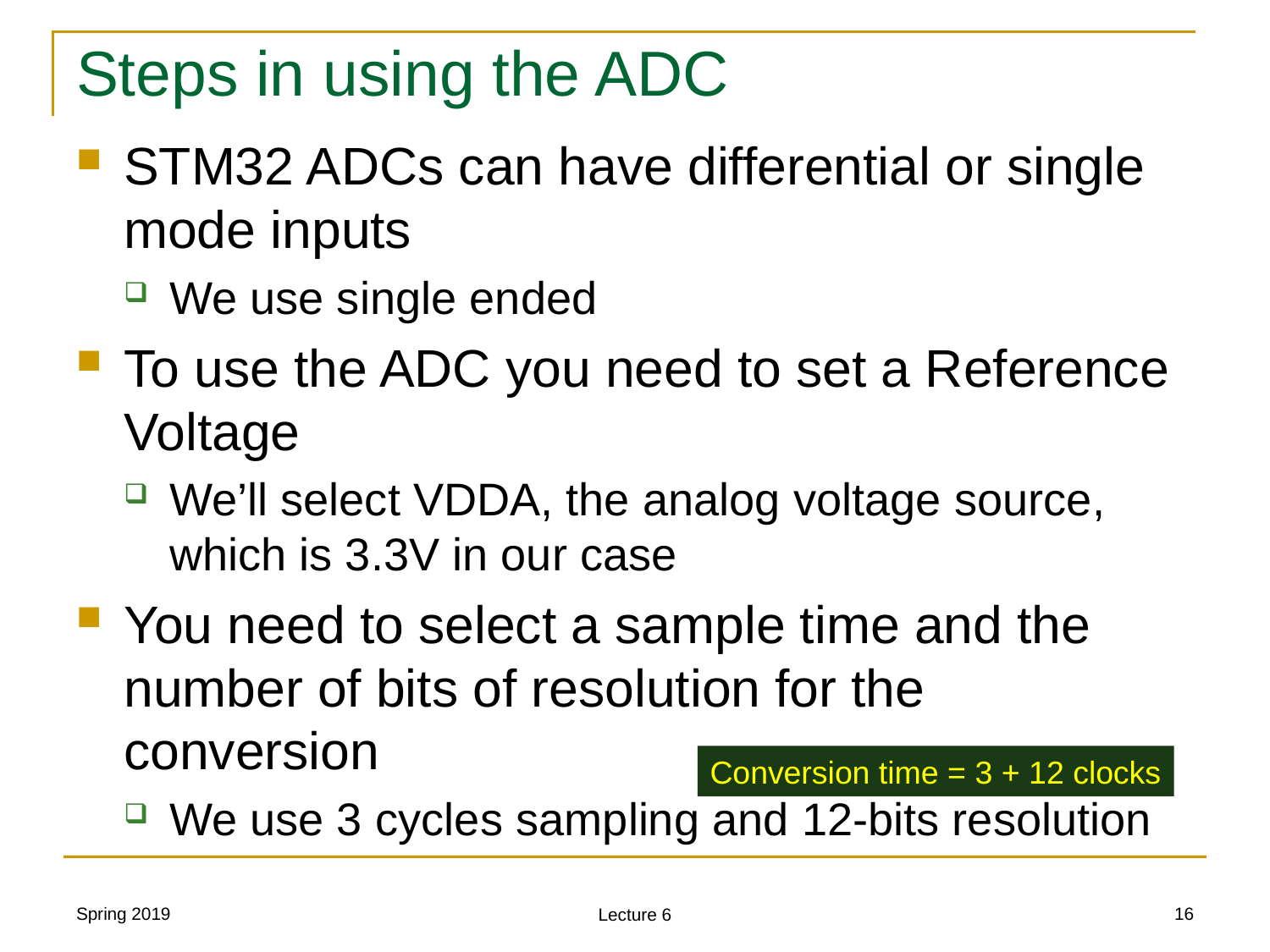

# Steps in using the ADC
STM32 ADCs can have differential or single mode inputs
We use single ended
To use the ADC you need to set a Reference Voltage
We’ll select VDDA, the analog voltage source, which is 3.3V in our case
You need to select a sample time and the number of bits of resolution for the conversion
We use 3 cycles sampling and 12-bits resolution
Conversion time = 3 + 12 clocks
Spring 2019
16
Lecture 6